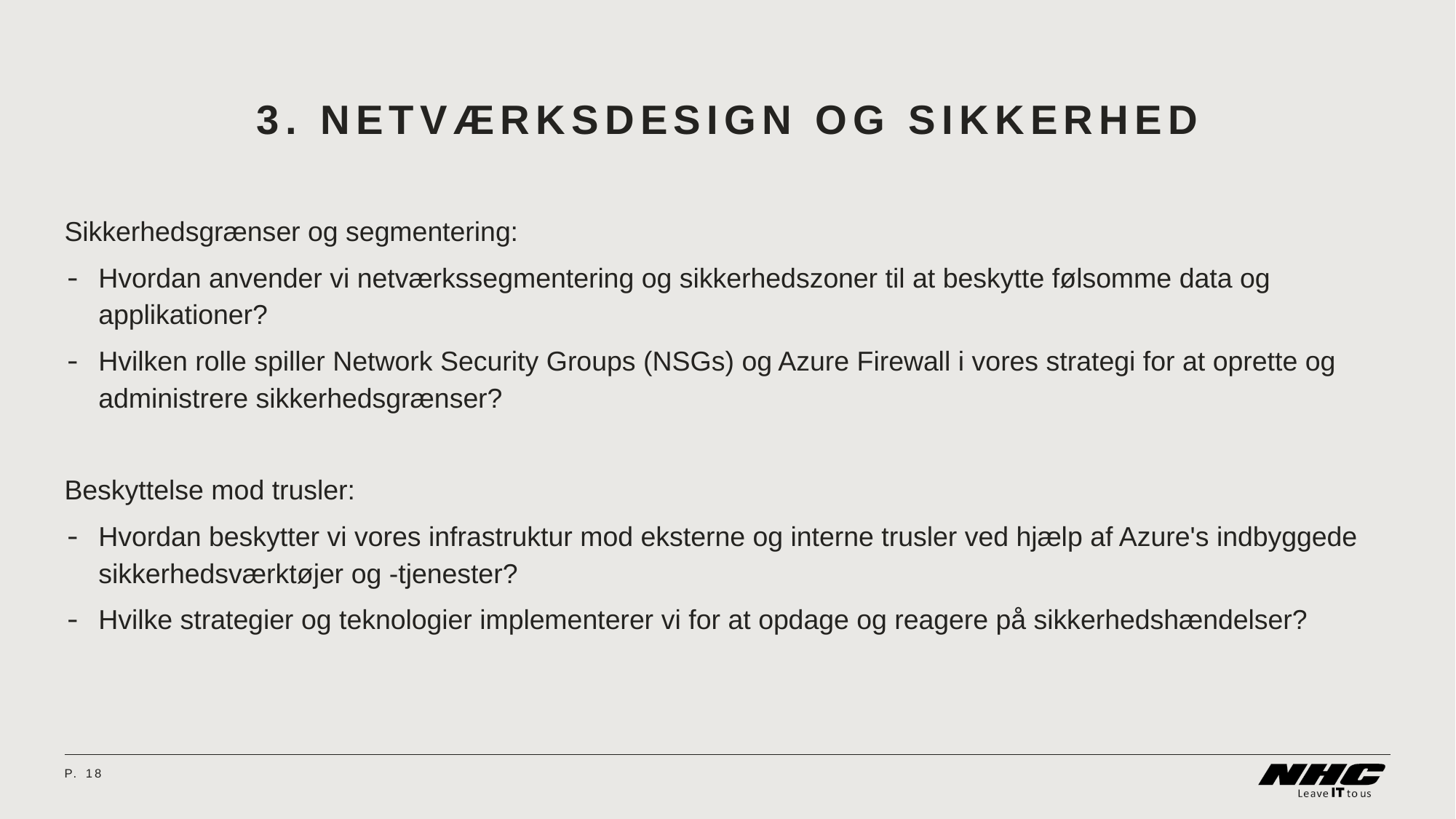

# 3. Netværksdesign og sikkerhed
Sikkerhedsgrænser og segmentering:
Hvordan anvender vi netværkssegmentering og sikkerhedszoner til at beskytte følsomme data og applikationer?
Hvilken rolle spiller Network Security Groups (NSGs) og Azure Firewall i vores strategi for at oprette og administrere sikkerhedsgrænser?

Beskyttelse mod trusler:
Hvordan beskytter vi vores infrastruktur mod eksterne og interne trusler ved hjælp af Azure's indbyggede sikkerhedsværktøjer og -tjenester?
Hvilke strategier og teknologier implementerer vi for at opdage og reagere på sikkerhedshændelser?
P.	18

08 April 2024